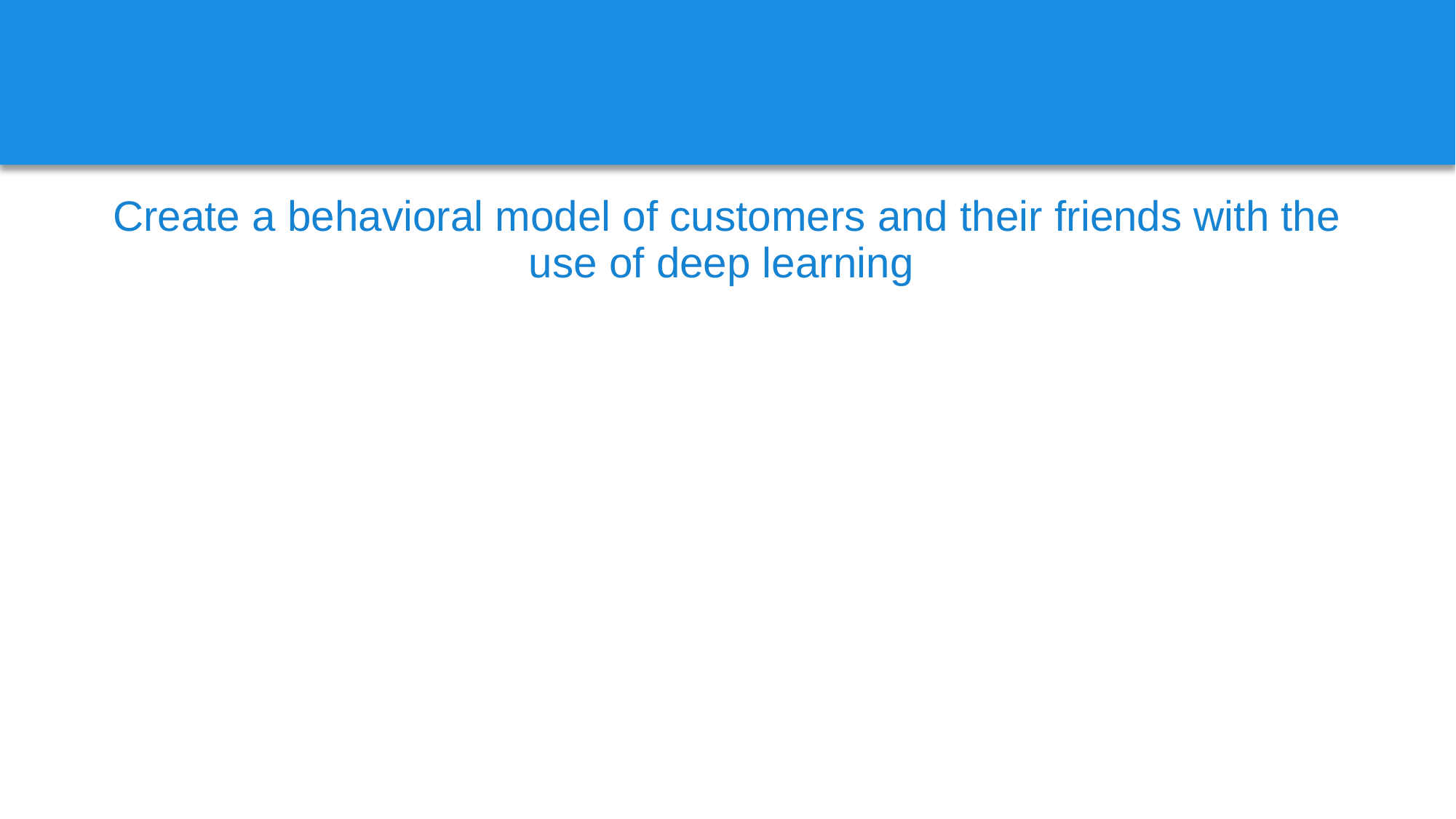

#
Create a behavioral model of customers and their friends with the use of deep learning